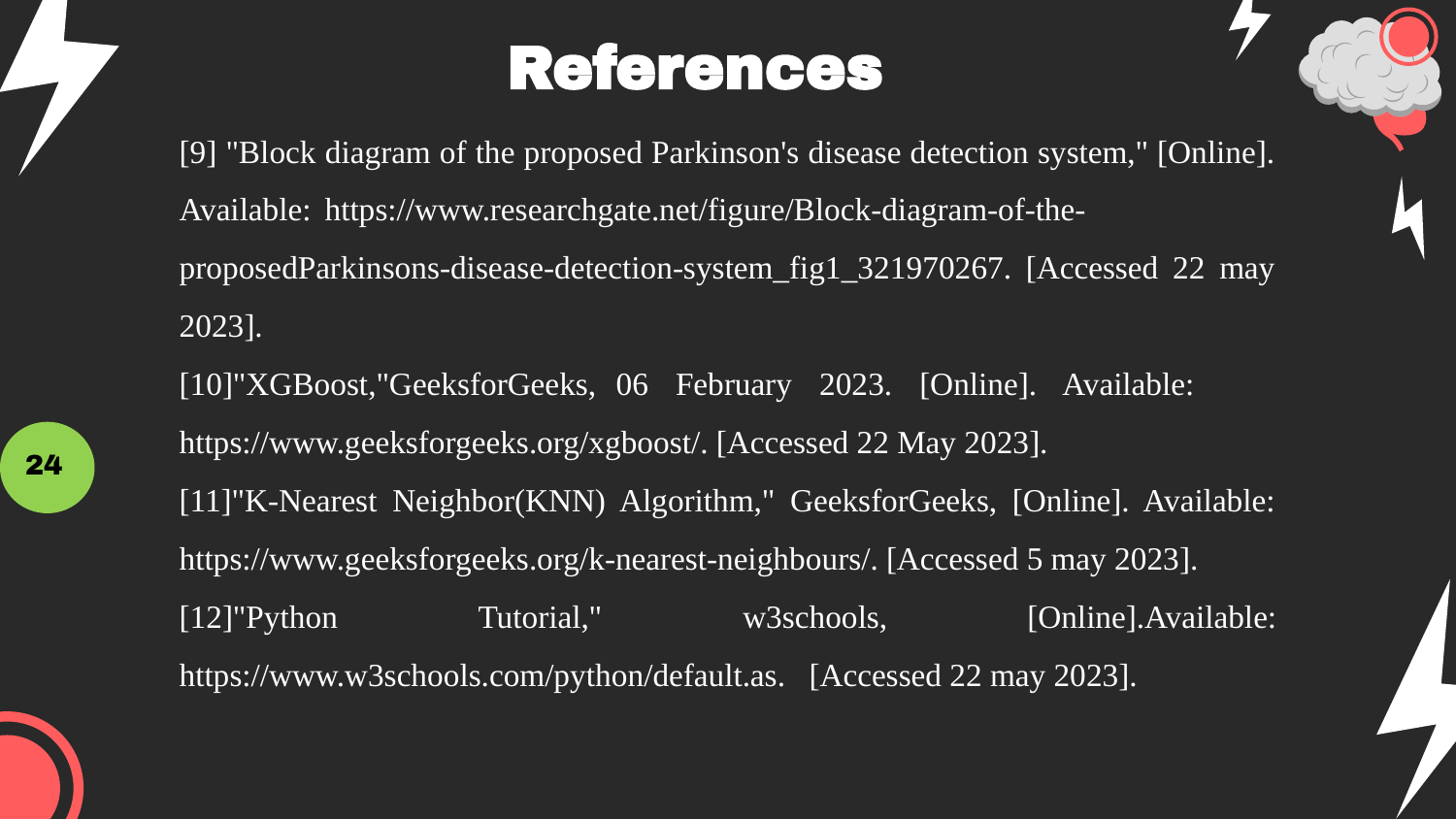

# References
[9] "Block diagram of the proposed Parkinson's disease detection system," [Online]. Available:	https://www.researchgate.net/figure/Block-diagram-of-the-proposedParkinsons-disease-detection-system_fig1_321970267. [Accessed 22 may 2023].
[10]"XGBoost,"GeeksforGeeks,	06 February 2023. [Online]. Available:    https://www.geeksforgeeks.org/xgboost/. [Accessed 22 May 2023].
[11]"K-Nearest Neighbor(KNN) Algorithm," GeeksforGeeks, [Online]. Available: https://www.geeksforgeeks.org/k-nearest-neighbours/. [Accessed 5 may 2023].
[12]"Python Tutorial," w3schools,	[Online].Available: https://www.w3schools.com/python/default.as.   [Accessed 22 may 2023].
24